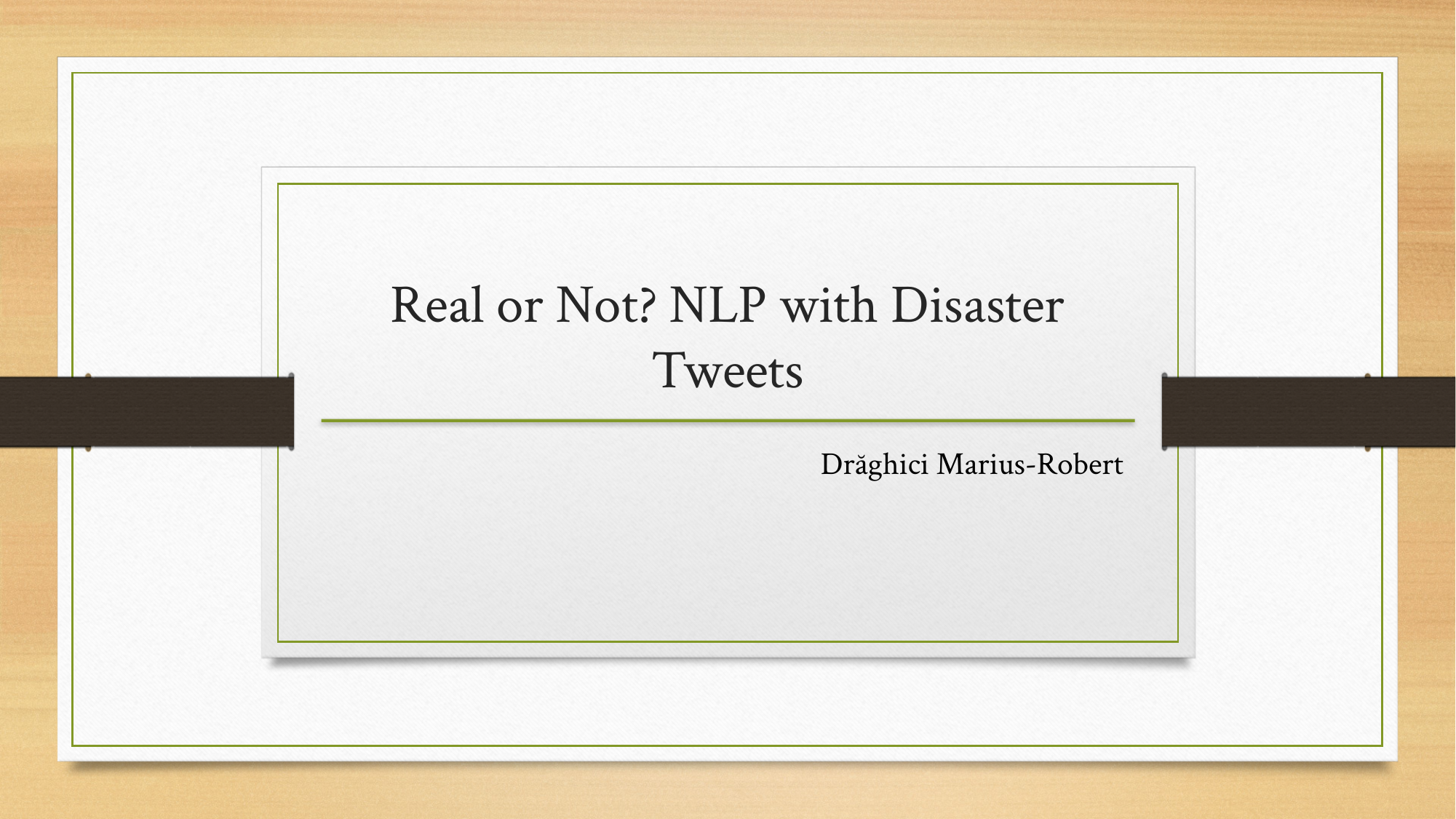

Real or Not? NLP with Disaster Tweets
Drăghici Marius-Robert